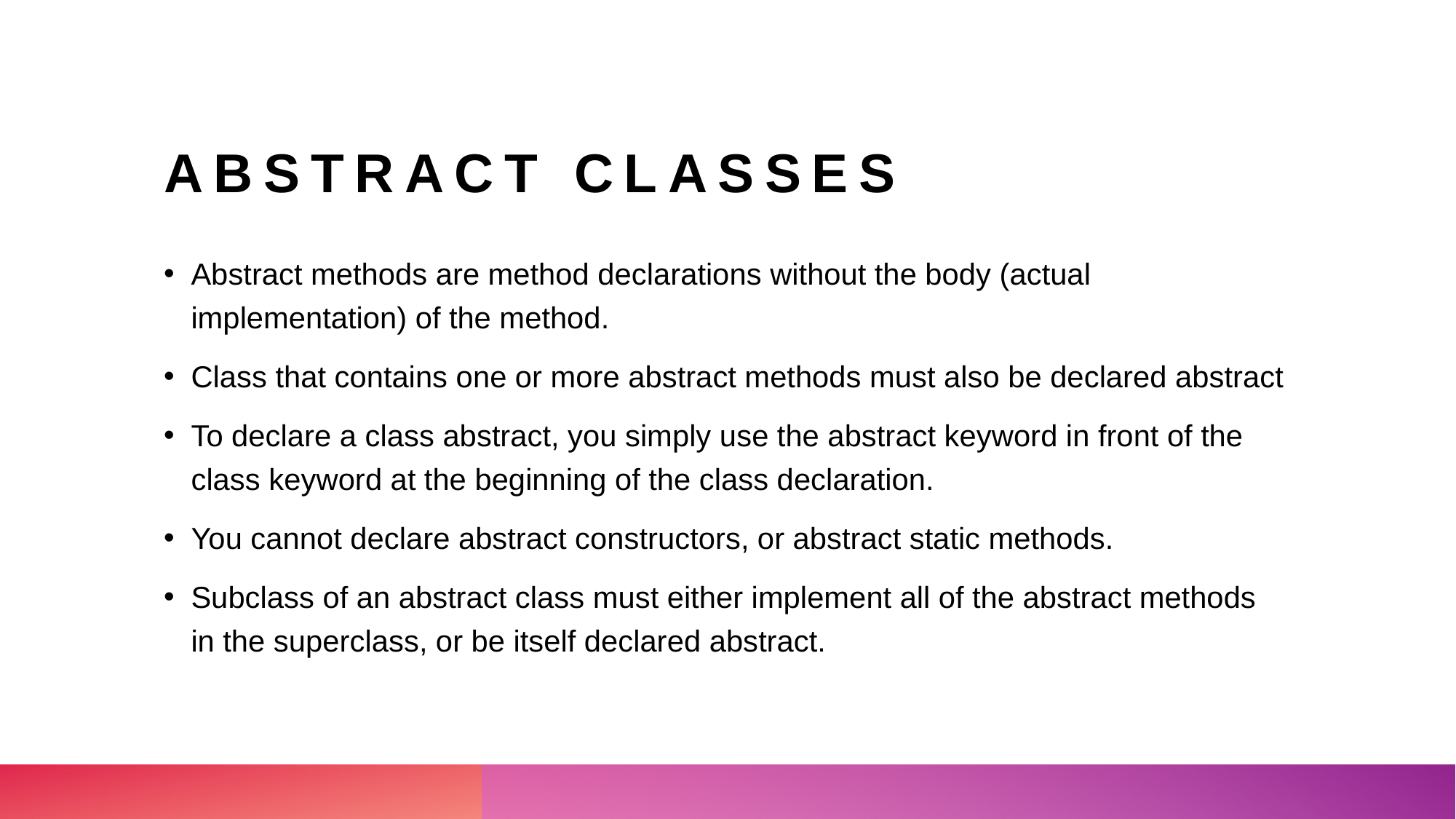

# Abstract classes
Abstract methods are method declarations without the body (actual implementation) of the method.
Class that contains one or more abstract methods must also be declared abstract
To declare a class abstract, you simply use the abstract keyword in front of the class keyword at the beginning of the class declaration.
You cannot declare abstract constructors, or abstract static methods.
Subclass of an abstract class must either implement all of the abstract methods in the superclass, or be itself declared abstract.